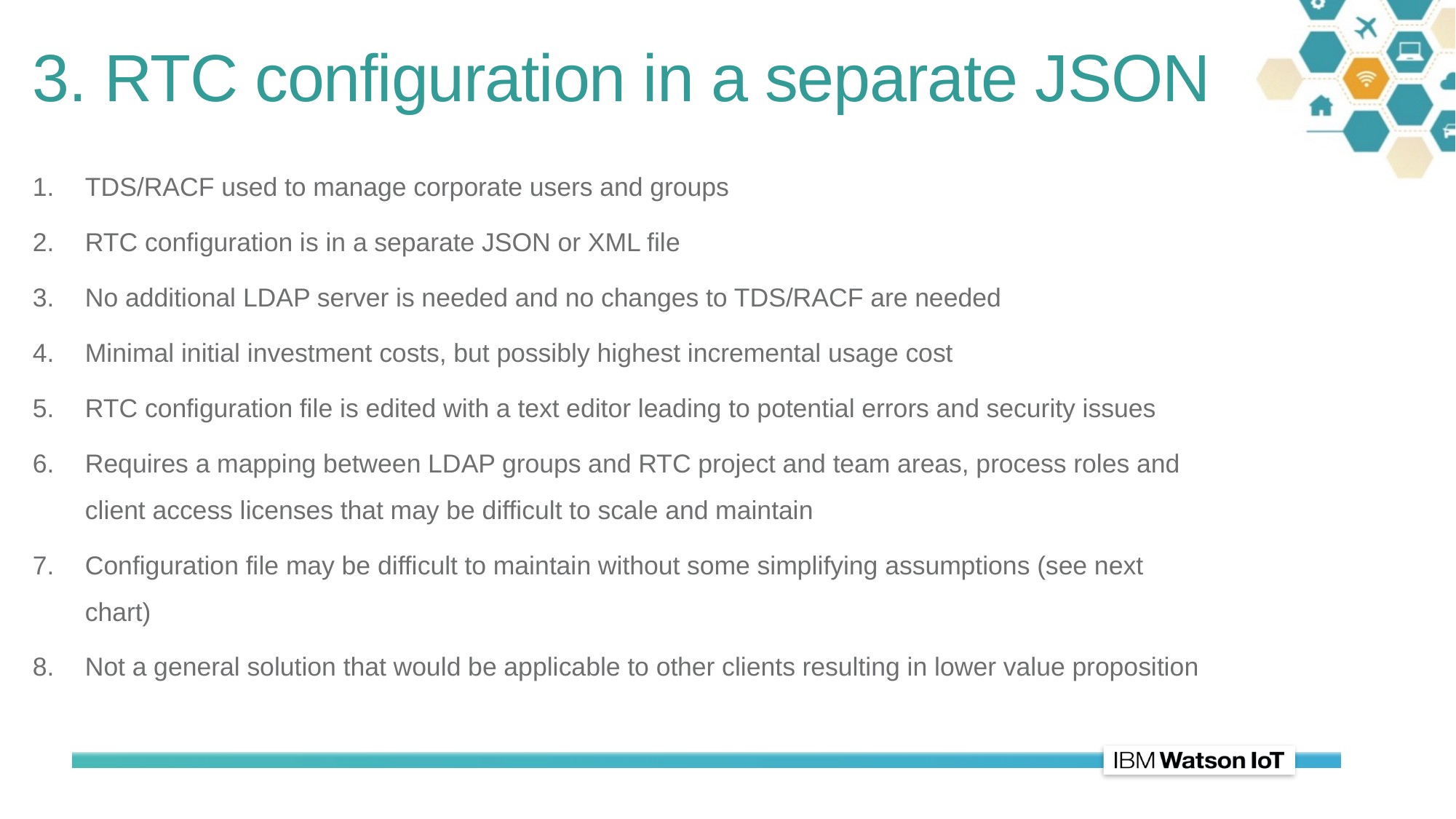

# 3. RTC configuration in a separate JSON
TDS/RACF used to manage corporate users and groups
RTC configuration is in a separate JSON or XML file
No additional LDAP server is needed and no changes to TDS/RACF are needed
Minimal initial investment costs, but possibly highest incremental usage cost
RTC configuration file is edited with a text editor leading to potential errors and security issues
Requires a mapping between LDAP groups and RTC project and team areas, process roles and client access licenses that may be difficult to scale and maintain
Configuration file may be difficult to maintain without some simplifying assumptions (see next chart)
Not a general solution that would be applicable to other clients resulting in lower value proposition